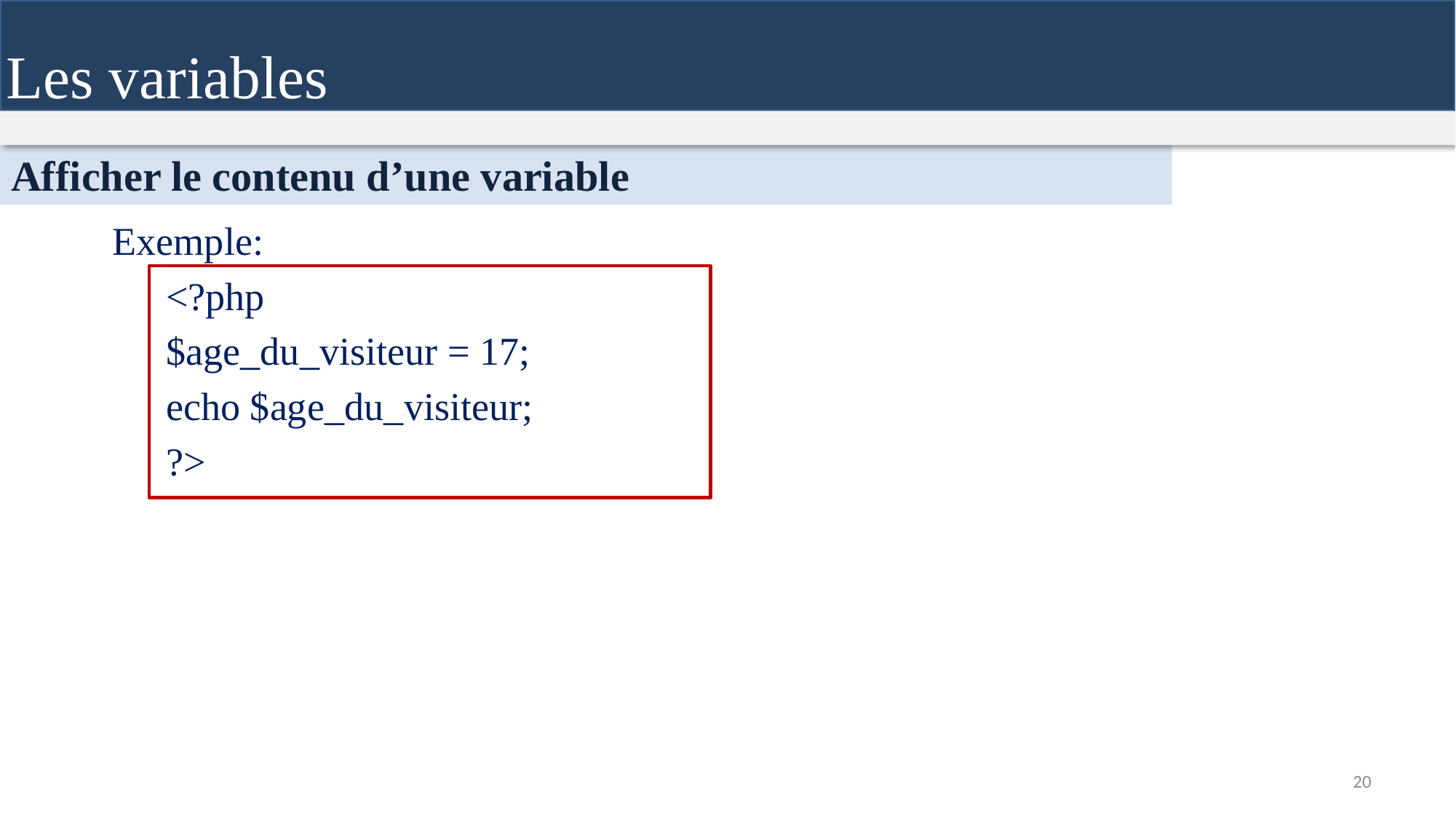

Les variables

Afficher le contenu d’une variable

Exemple:
<?php
$age_du_visiteur = 17;
echo $age_du_visiteur;
?>

20